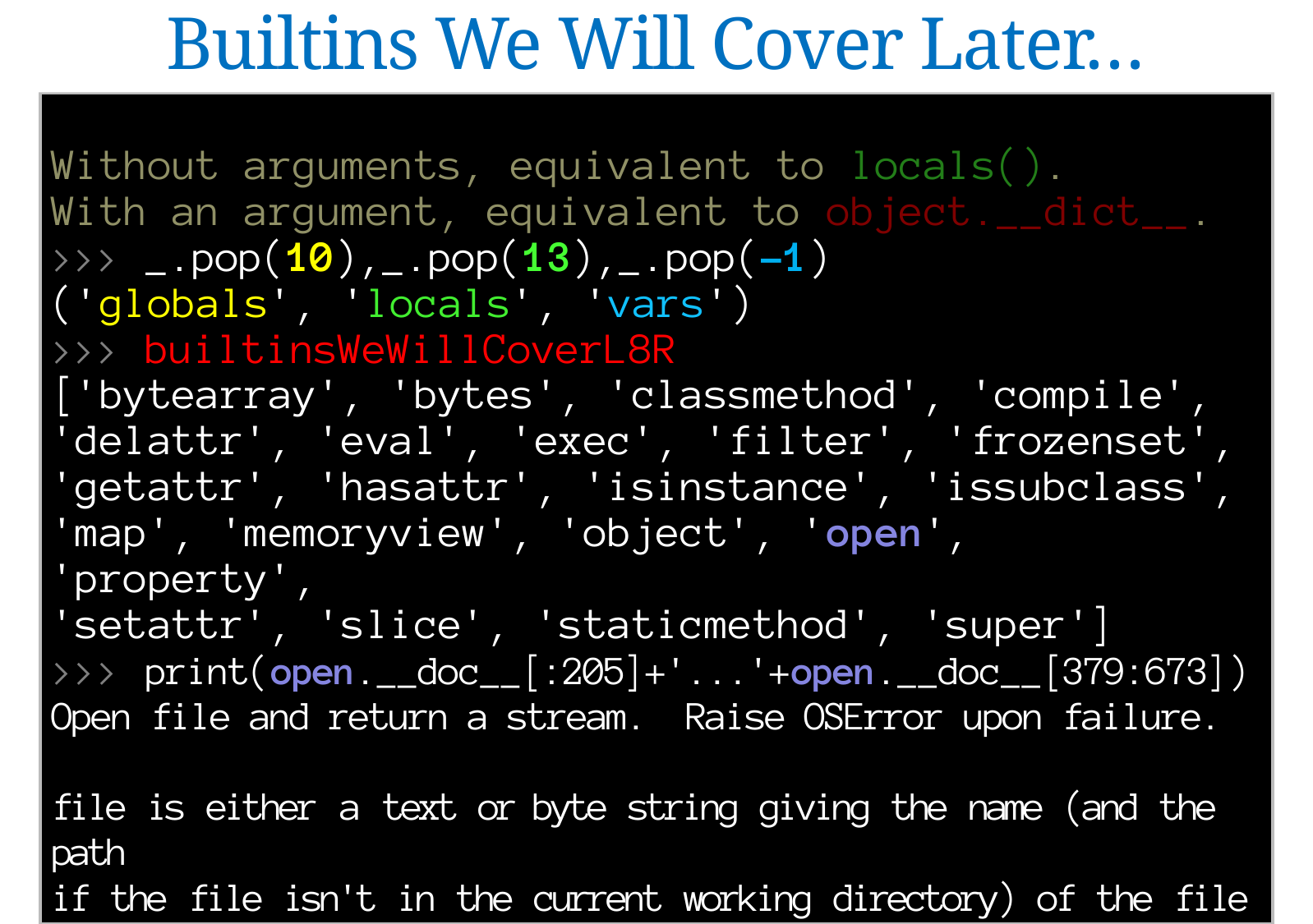

Builtins We Will Cover Later…

Without arguments, equivalent to locals().
With an argument, equivalent to object.__dict__.
>>> _.pop(10),_.pop(13),_.pop(-1)
('globals', 'locals', 'vars')
>>> builtinsWeWillCoverL8R
['bytearray', 'bytes', 'classmethod', 'compile', 'delattr', 'eval', 'exec', 'filter', 'frozenset', 'getattr', 'hasattr', 'isinstance', 'issubclass', 'map', 'memoryview', 'object', 'open', 'property',
'setattr', 'slice', 'staticmethod', 'super']
>>> print(open.__doc__[:205]+'...'+open.__doc__[379:673])
Open file and return a stream.  Raise OSError upon failure.

file is either a text or byte string giving the name (and the path
if the file isn't in the current working directory) of the file to
be opened ...